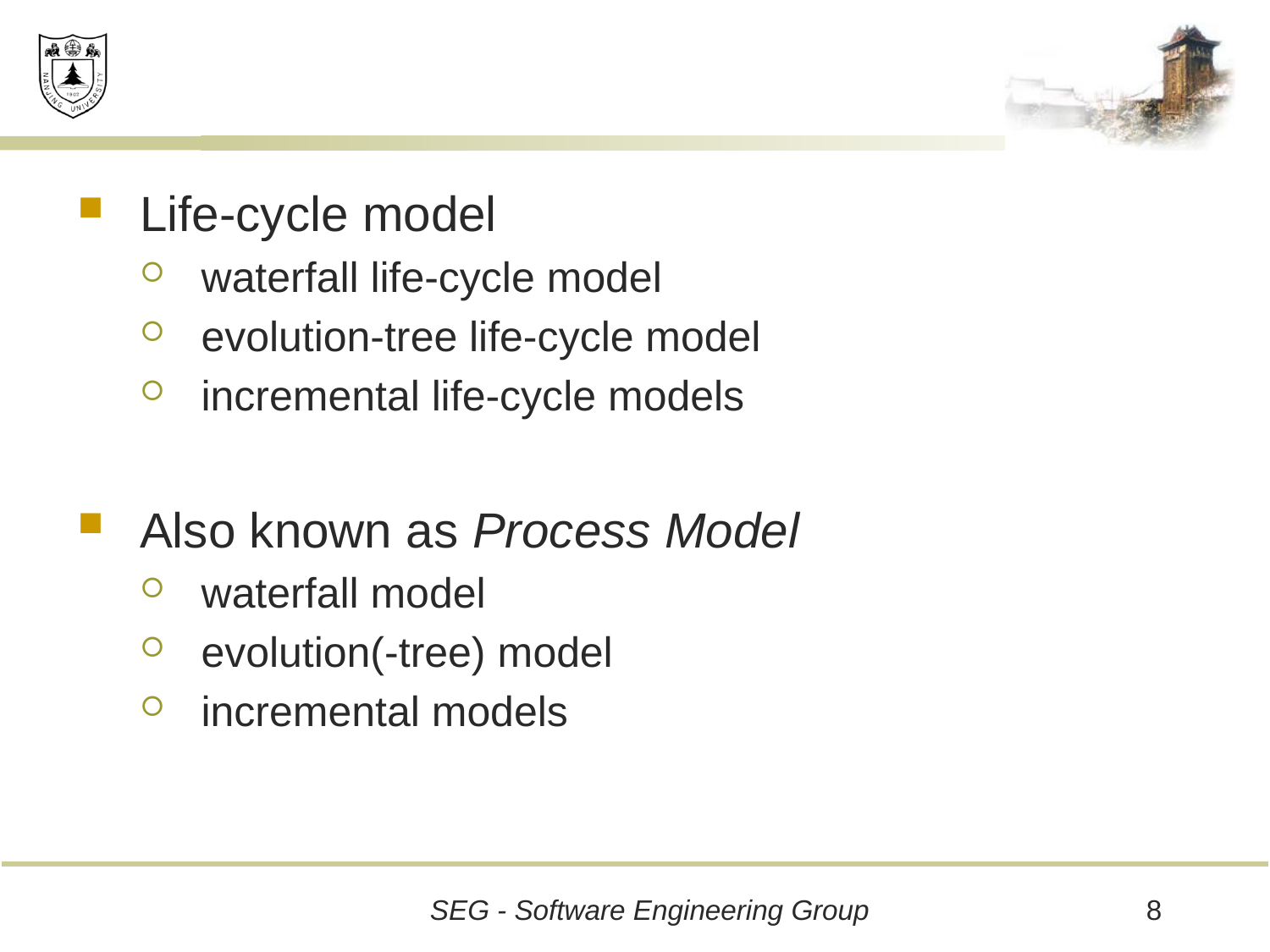

#
Life-cycle model
waterfall life-cycle model
evolution-tree life-cycle model
incremental life-cycle models

Also known as Process Model
waterfall model
evolution(-tree) model
incremental models
8
SEG - Software Engineering Group